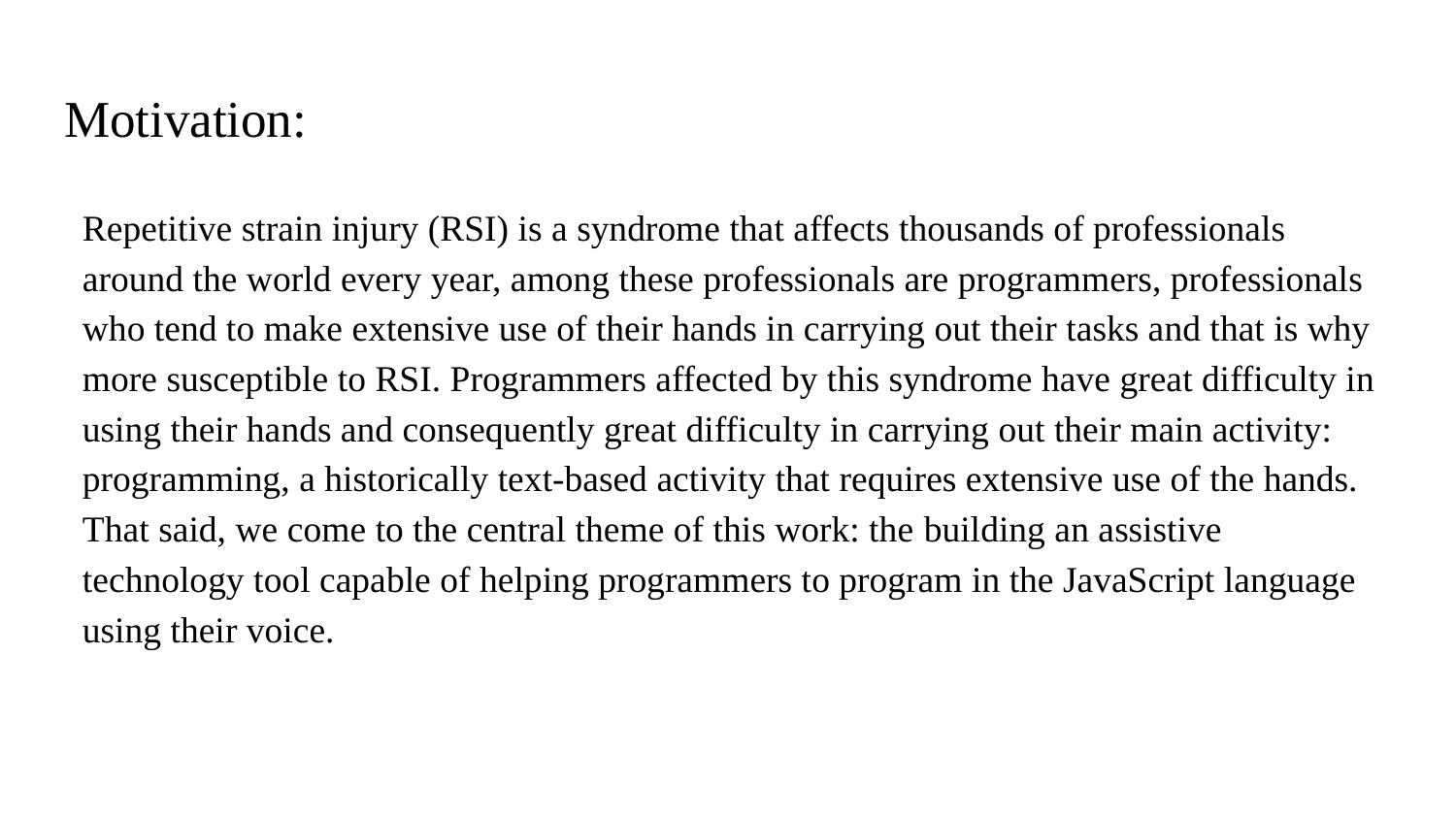

# Motivation:
Repetitive strain injury (RSI) is a syndrome that affects thousands of professionals around the world every year, among these professionals are programmers, professionals who tend to make extensive use of their hands in carrying out their tasks and that is why more susceptible to RSI. Programmers affected by this syndrome have great difficulty in using their hands and consequently great difficulty in carrying out their main activity: programming, a historically text-based activity that requires extensive use of the hands.
That said, we come to the central theme of this work: the building an assistive technology tool capable of helping programmers to program in the JavaScript language using their voice.